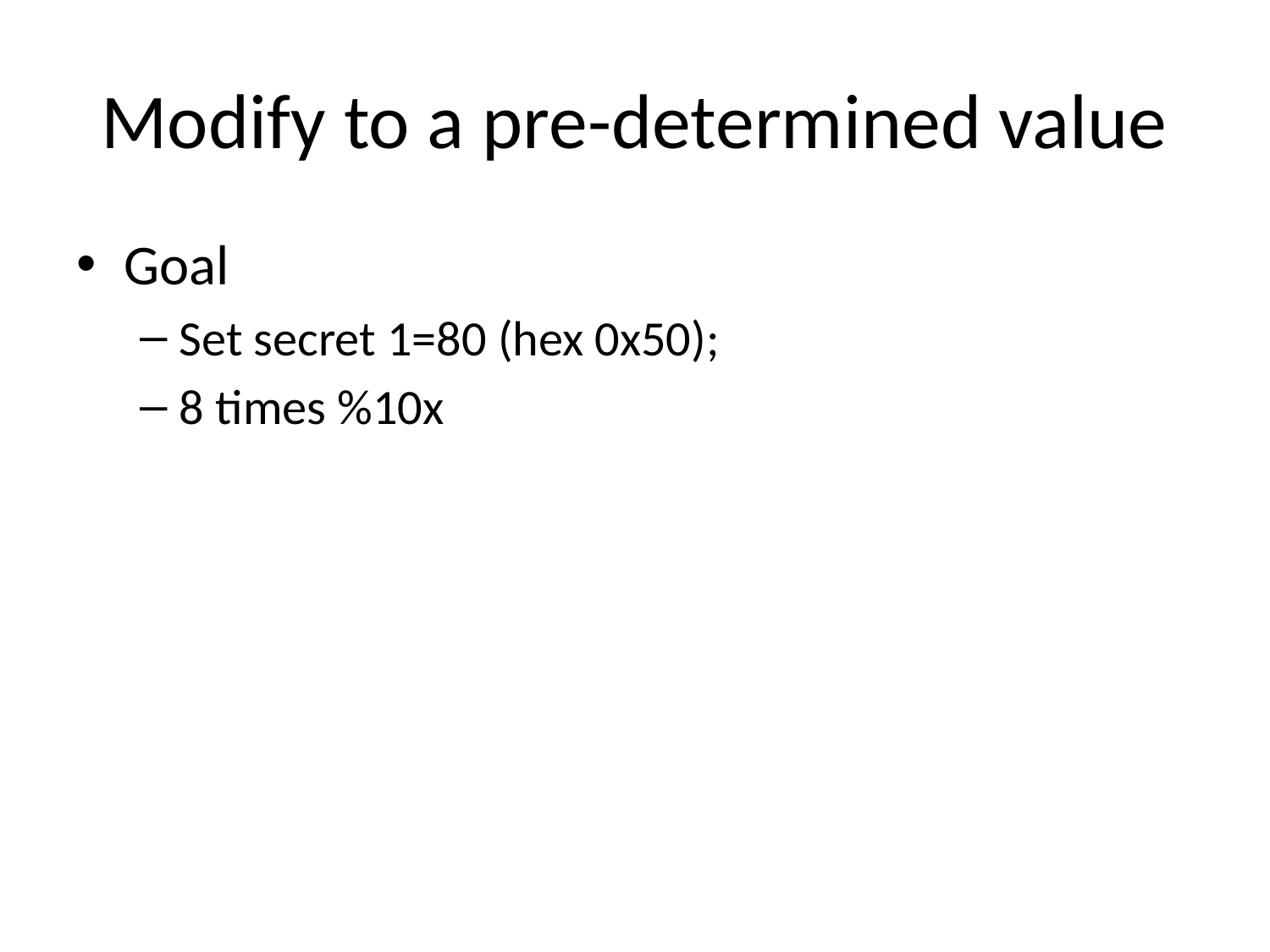

# Modify to a pre-determined value
Goal
Set secret 1=80 (hex 0x50);
8 times %10x